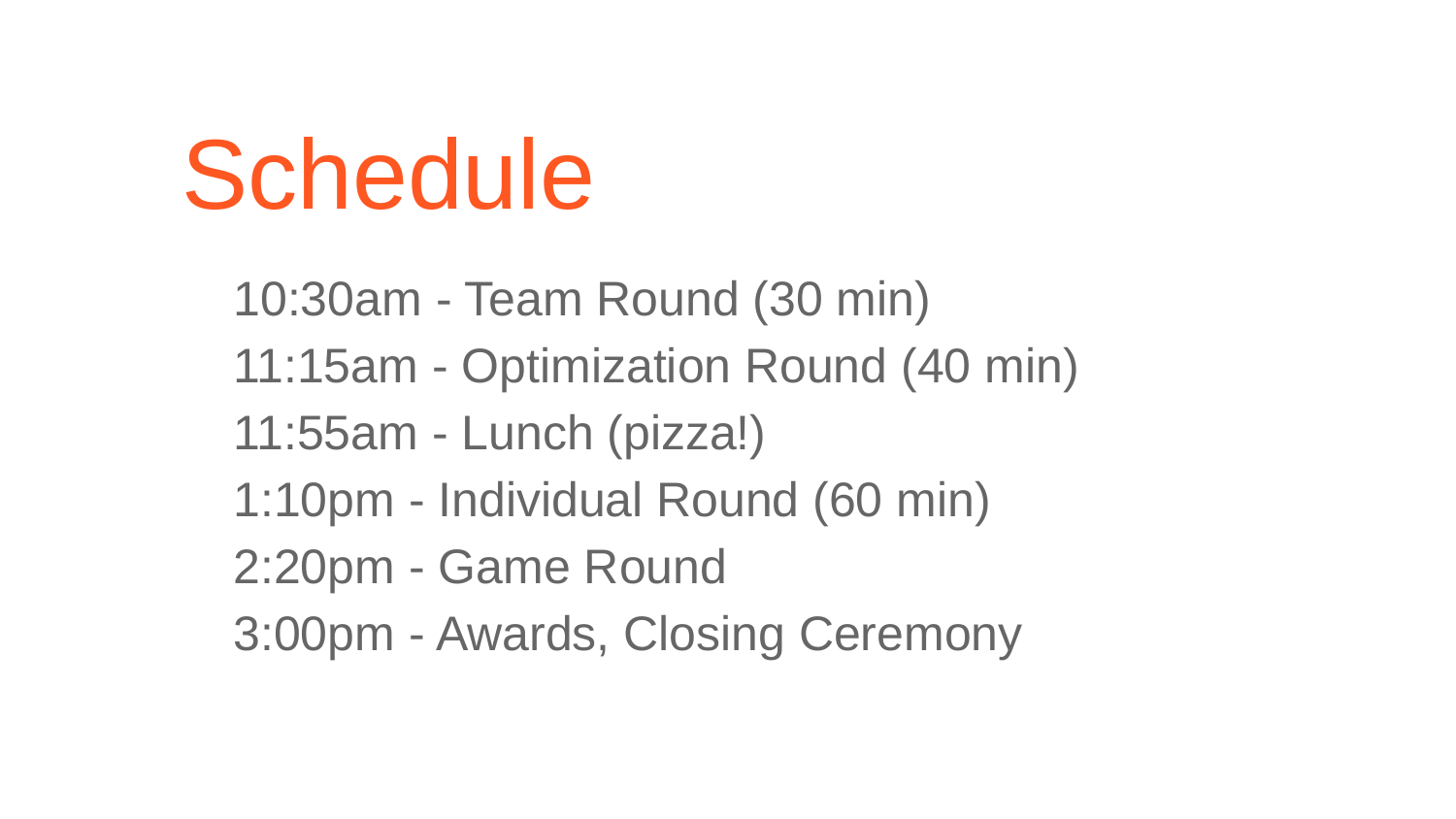

# Schedule
10:30am - Team Round (30 min)
11:15am - Optimization Round (40 min)
11:55am - Lunch (pizza!)
1:10pm - Individual Round (60 min)
2:20pm - Game Round
3:00pm - Awards, Closing Ceremony